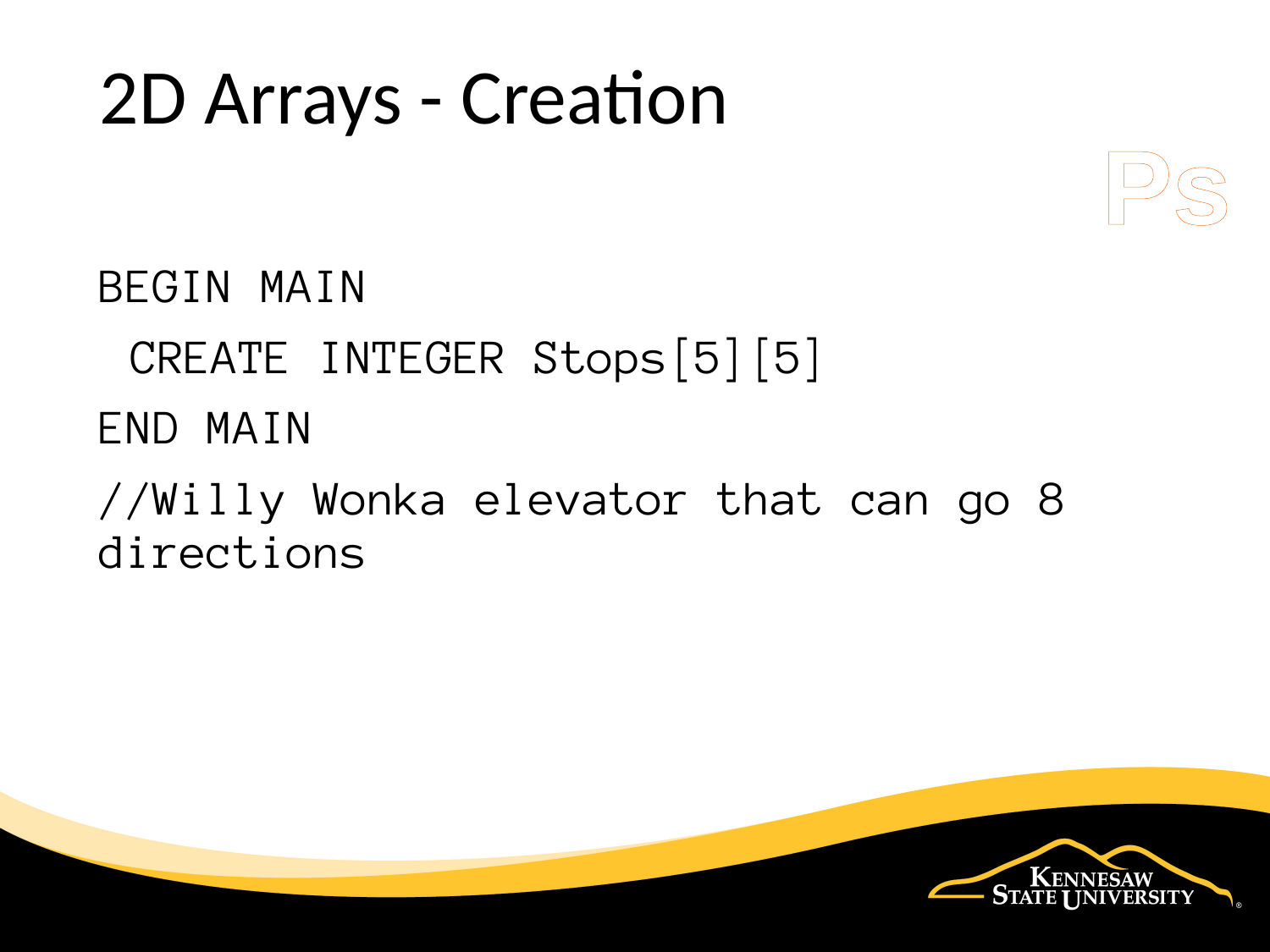

# 2D Arrays - Creation
Ps
BEGIN MAIN
	CREATE INTEGER Stops[5][5]
END MAIN
//Willy Wonka elevator that can go 8 directions